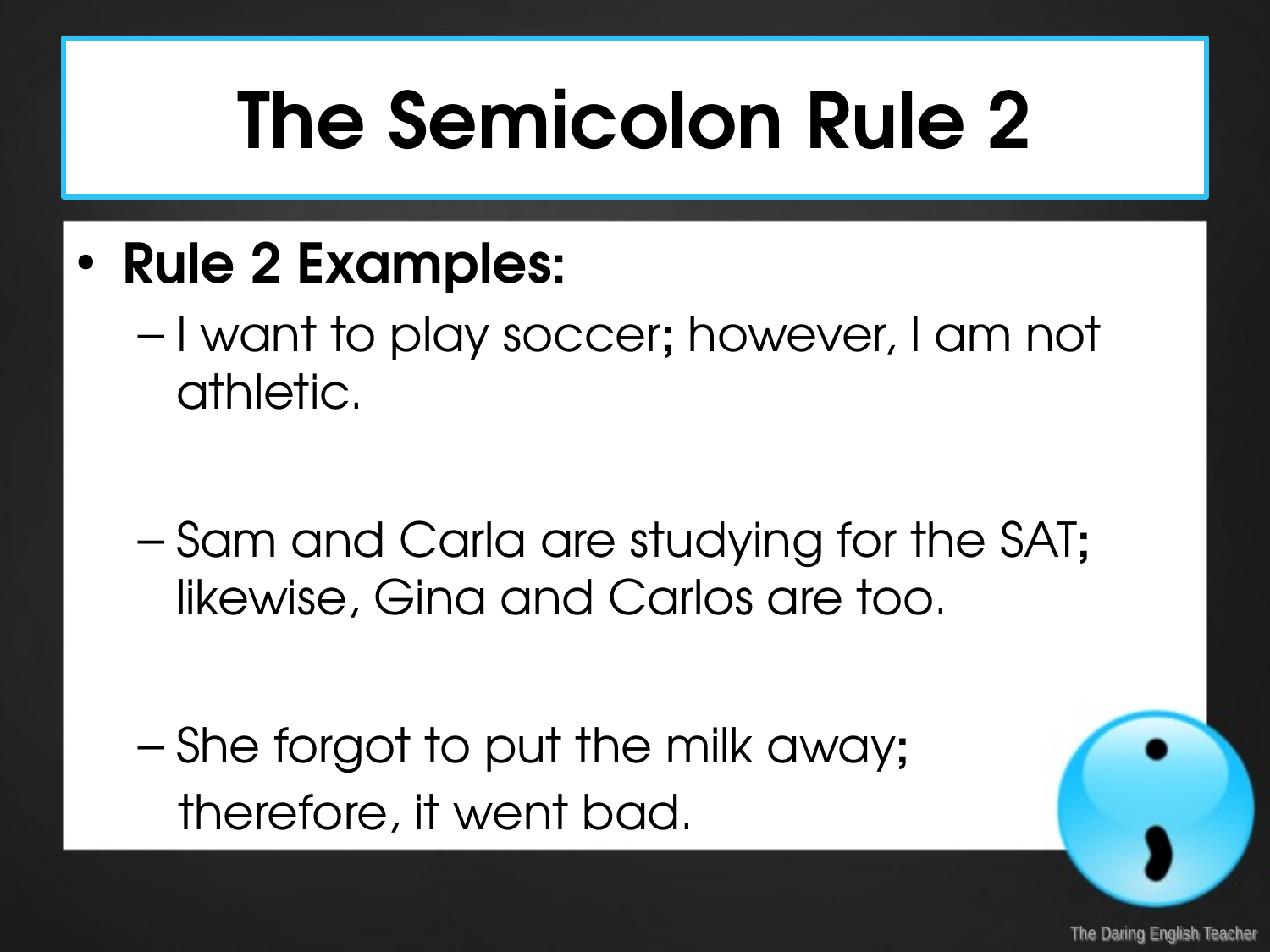

# The Semicolon Rule 2
Rule 2 Examples:
I want to play soccer; however, I am not athletic.

Sam and Carla are studying for the SAT; likewise, Gina and Carlos are too.

She forgot to put the milk away;
   therefore, it went bad.